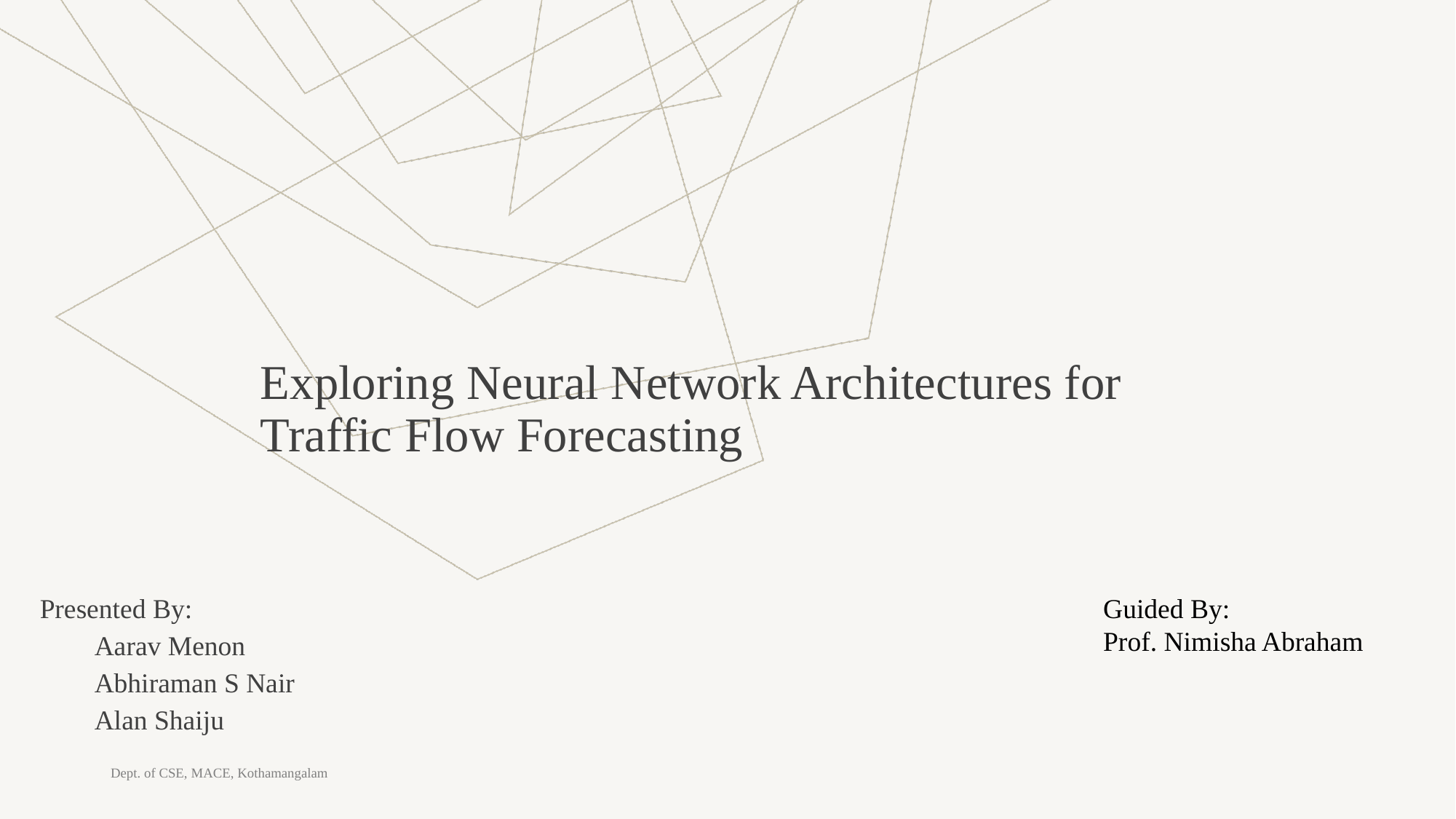

# Exploring Neural Network Architectures for Traffic Flow Forecasting
Presented By:
Aarav Menon
Abhiraman S Nair
Alan Shaiju
Guided By:
Prof. Nimisha Abraham